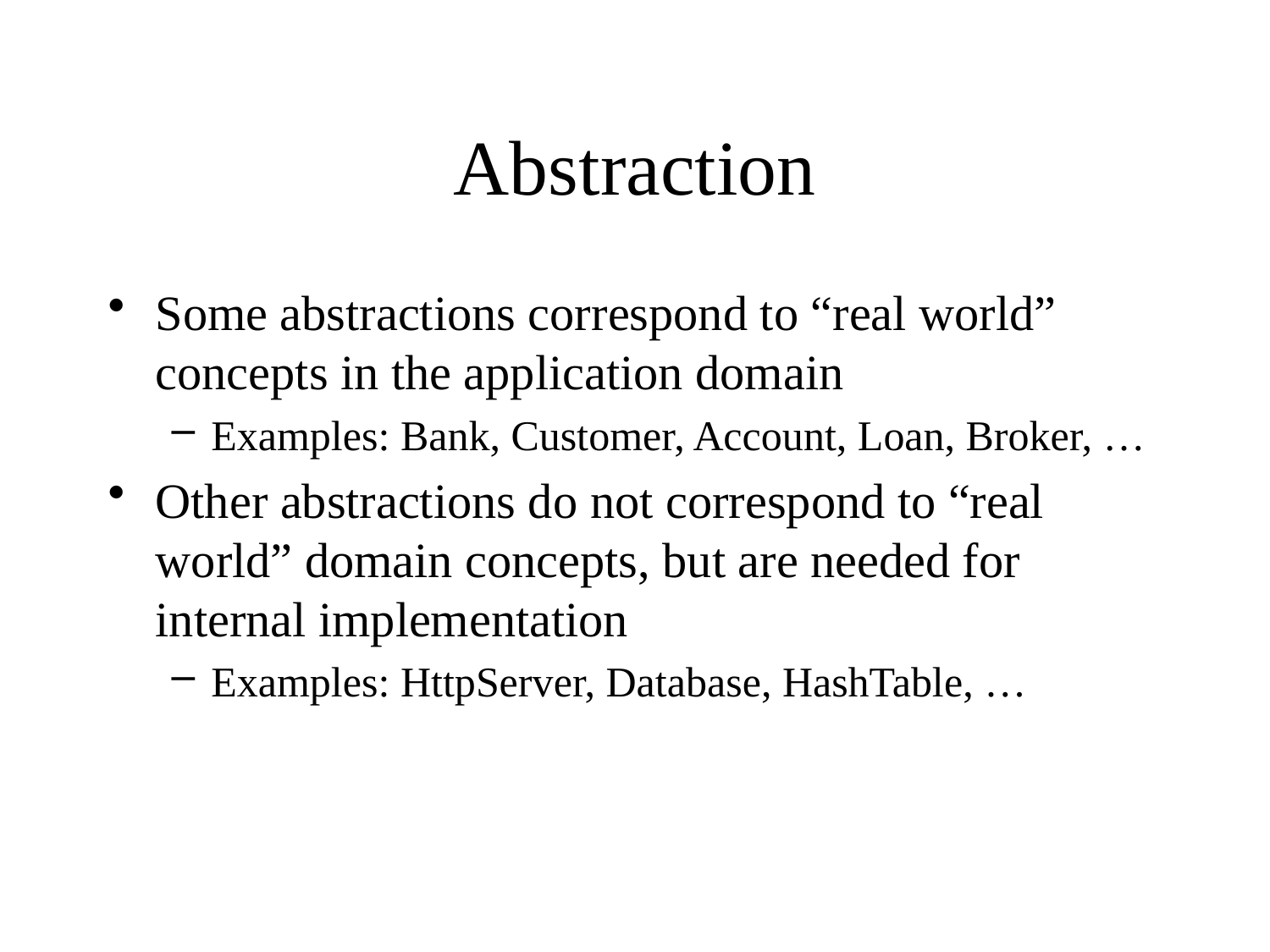

# Abstraction
Some abstractions correspond to “real world” concepts in the application domain
Examples: Bank, Customer, Account, Loan, Broker, …
Other abstractions do not correspond to “real world” domain concepts, but are needed for internal implementation
Examples: HttpServer, Database, HashTable, …